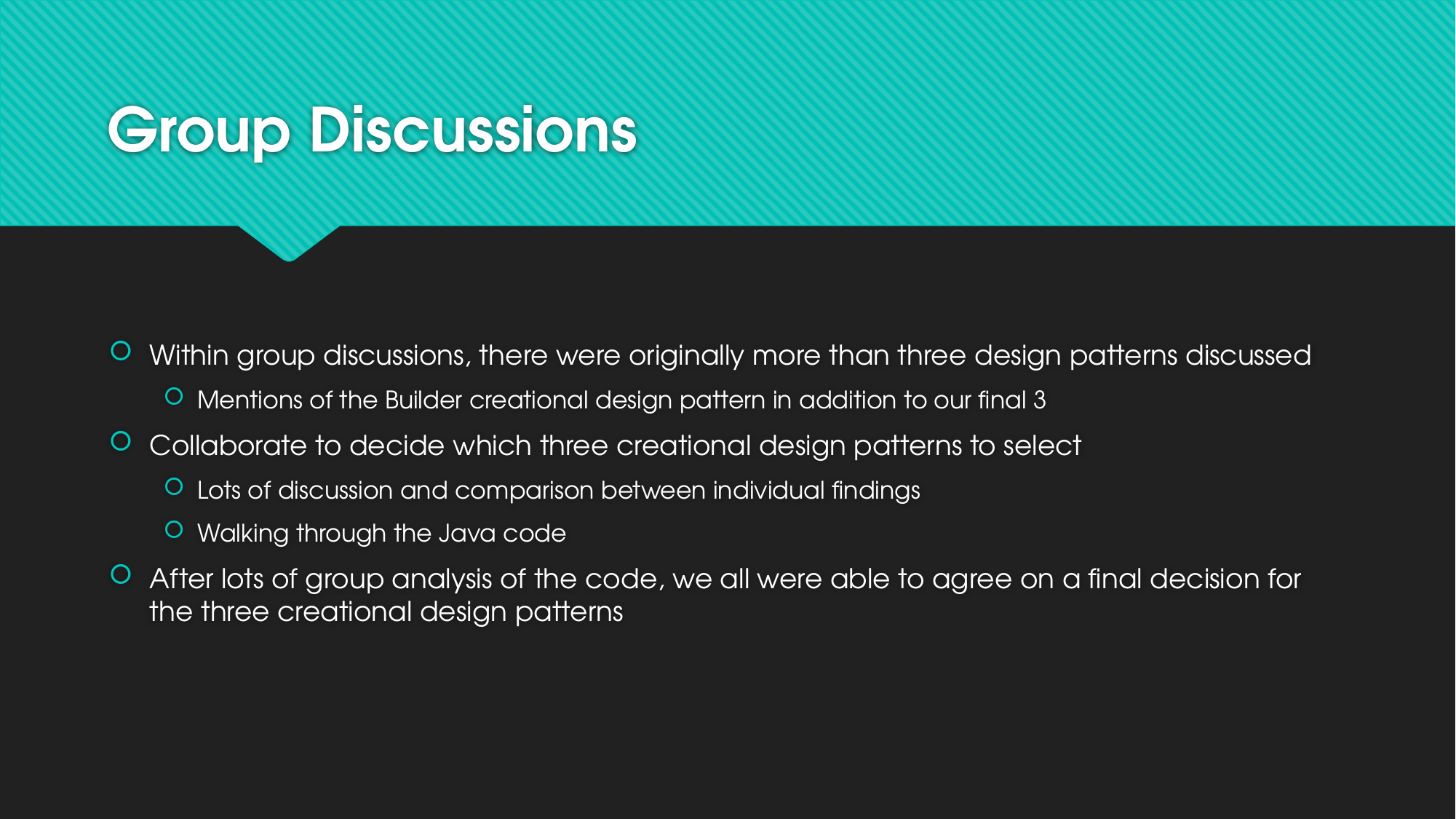

# Group Discussions
Within group discussions, there were originally more than three design patterns discussed
Mentions of the Builder creational design pattern in addition to our final 3
Collaborate to decide which three creational design patterns to select
Lots of discussion and comparison between individual findings
Walking through the Java code
After lots of group analysis of the code, we all were able to agree on a final decision for the three creational design patterns